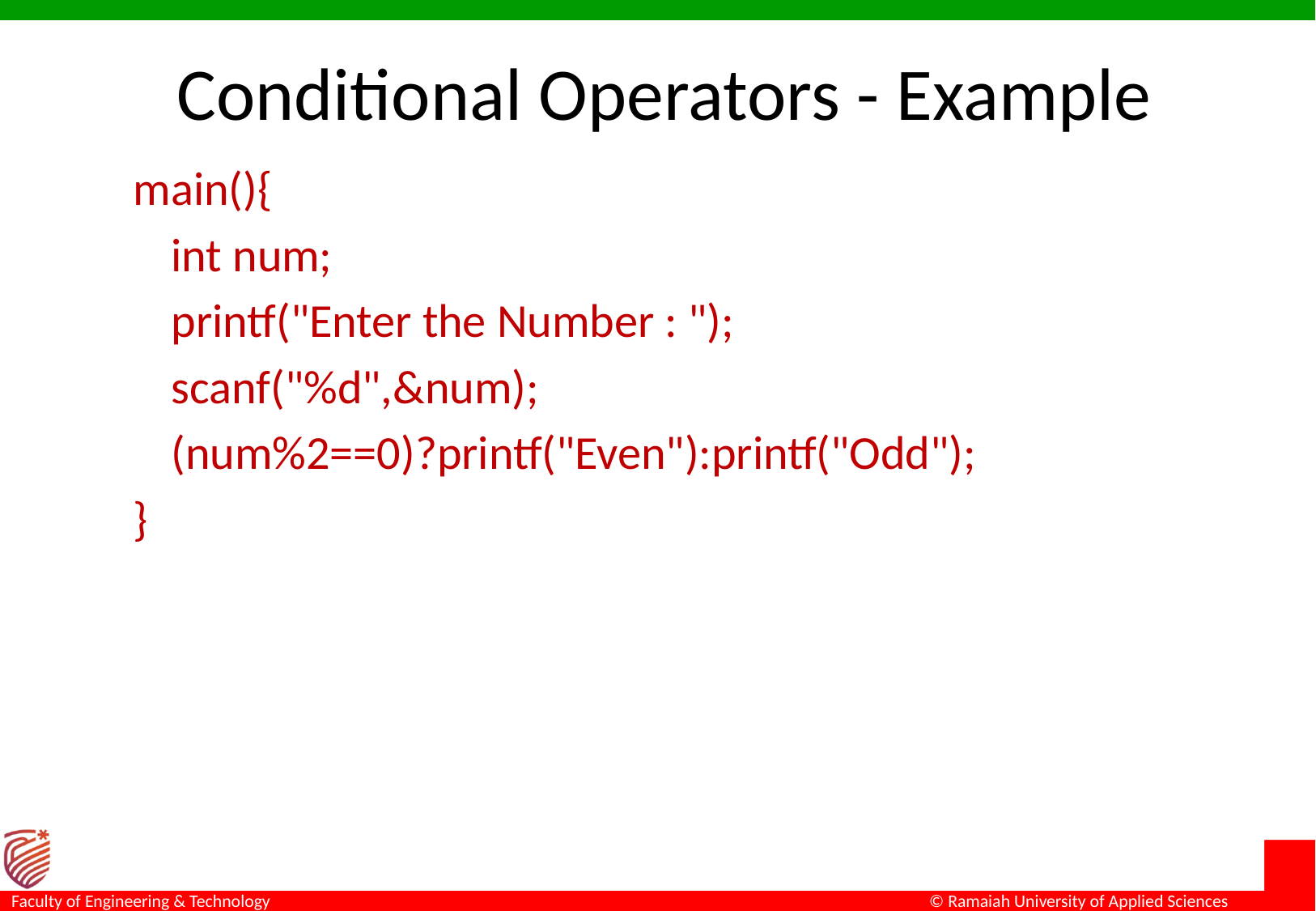

# Conditional Operators - Example
main(){
	int num;
	printf("Enter the Number : ");
	scanf("%d",&num);
	(num%2==0)?printf("Even"):printf("Odd");
}